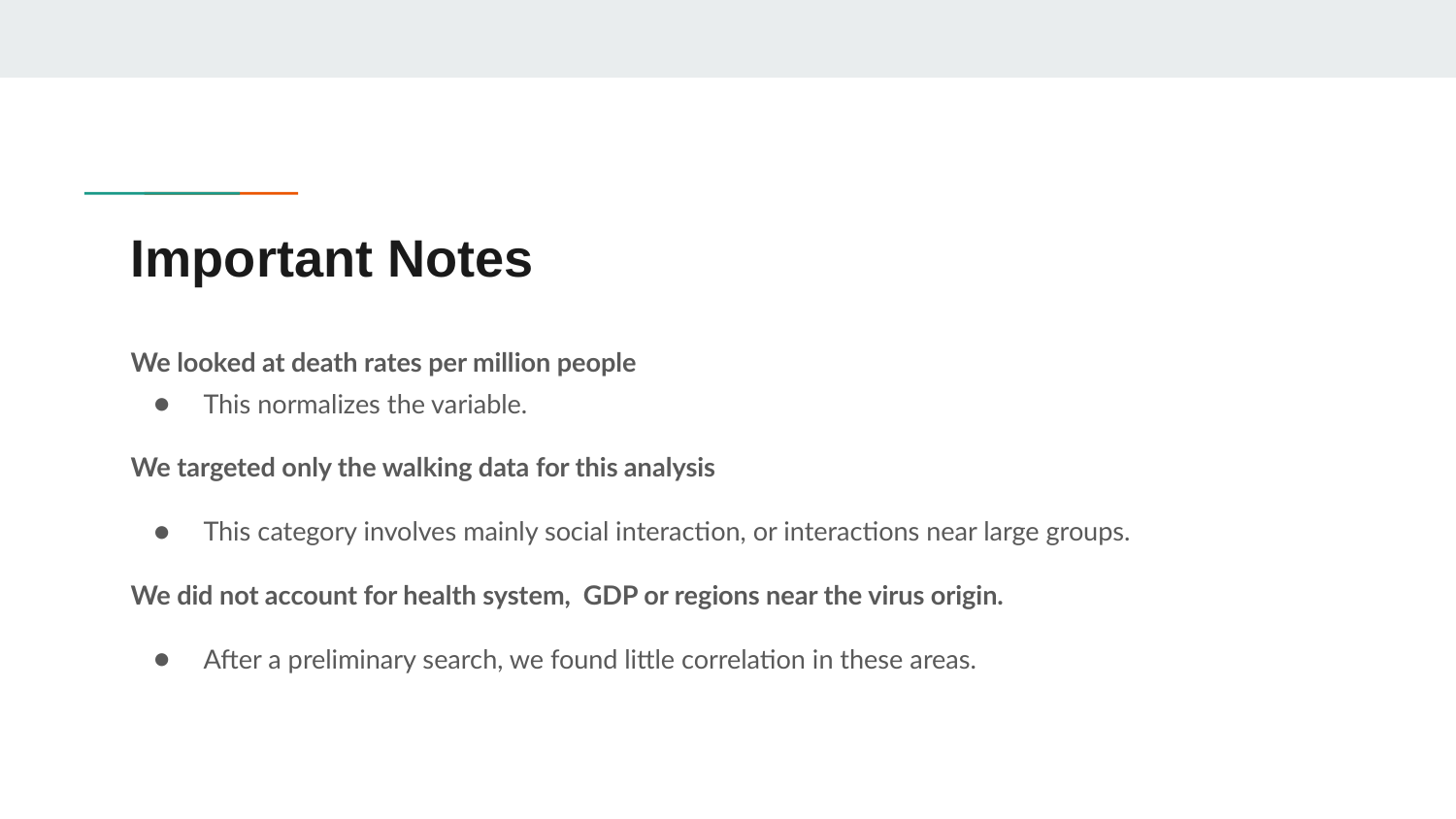

# Important Notes
We looked at death rates per million people
This normalizes the variable.
We targeted only the walking data for this analysis
This category involves mainly social interaction, or interactions near large groups.
We did not account for health system,  GDP or regions near the virus origin.
After a preliminary search, we found little correlation in these areas.